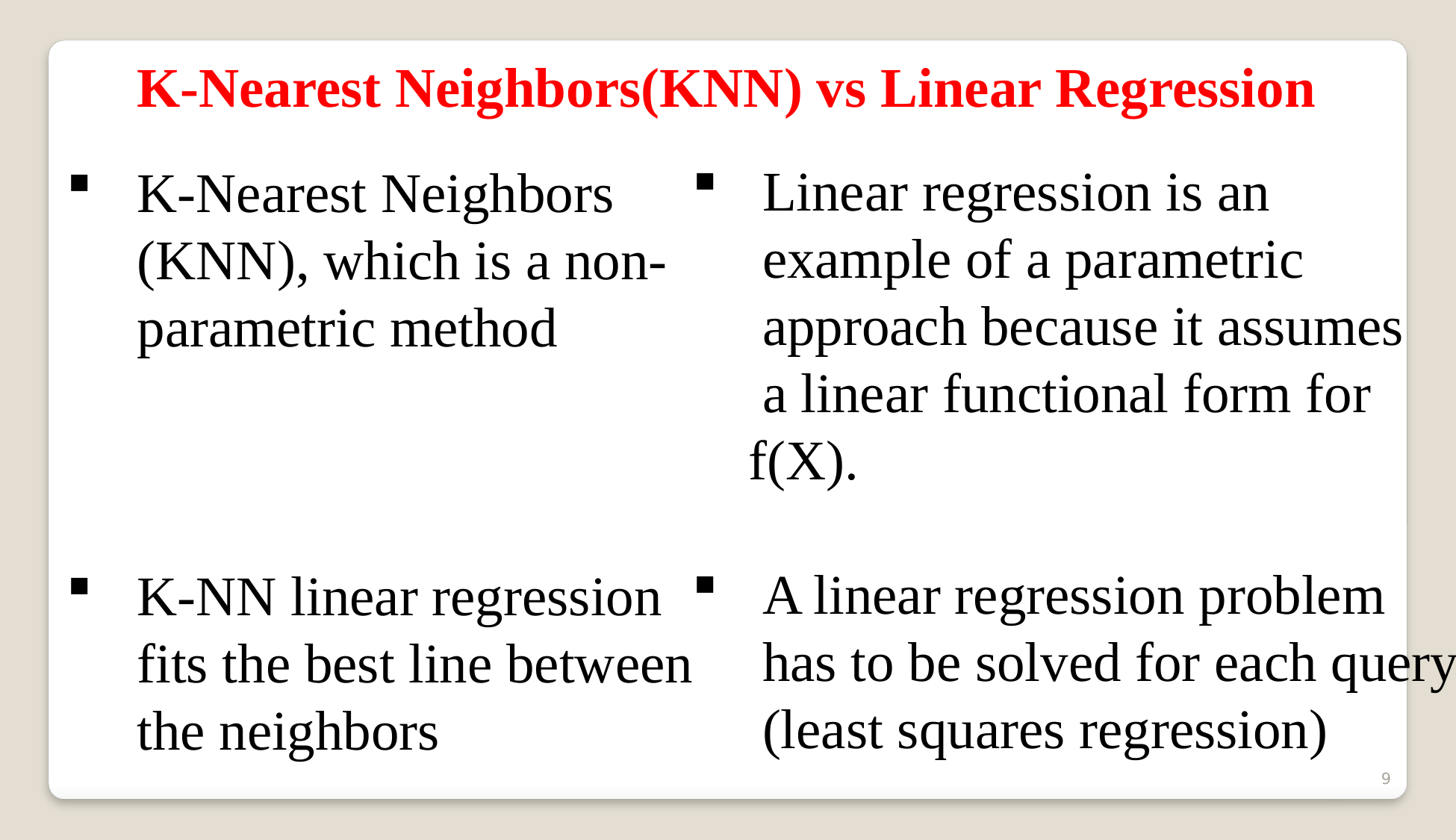

K-Nearest Neighbors(KNN) vs Linear Regression

Linear regression is an example of a parametric approach because it assumes
     a linear functional form for           f(X).

A linear regression problem has to be solved for each query (least squares regression)
K-Nearest Neighbors (KNN), which is a non-parametric method

K-NN linear regression fits the best line between the neighbors

9